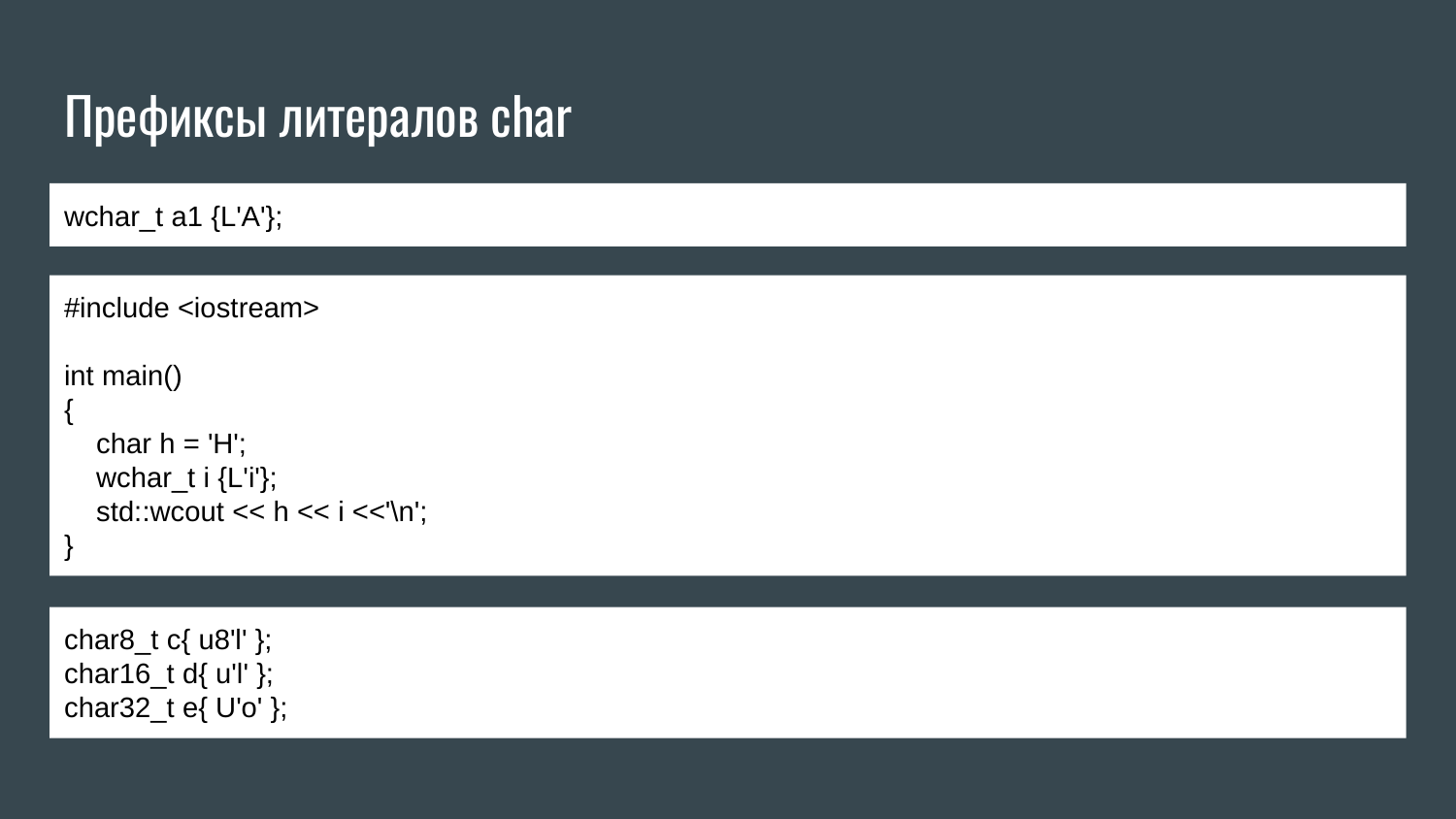

# Префиксы литералов char

wchar_t a1 {L'A'};
#include <iostream>

int main()
{
    char h = 'H';
    wchar_t i {L'i'};
    std::wcout << h << i <<'\n';
}
char8_t c{ u8'l' };
char16_t d{ u'l' };
char32_t e{ U'o' };